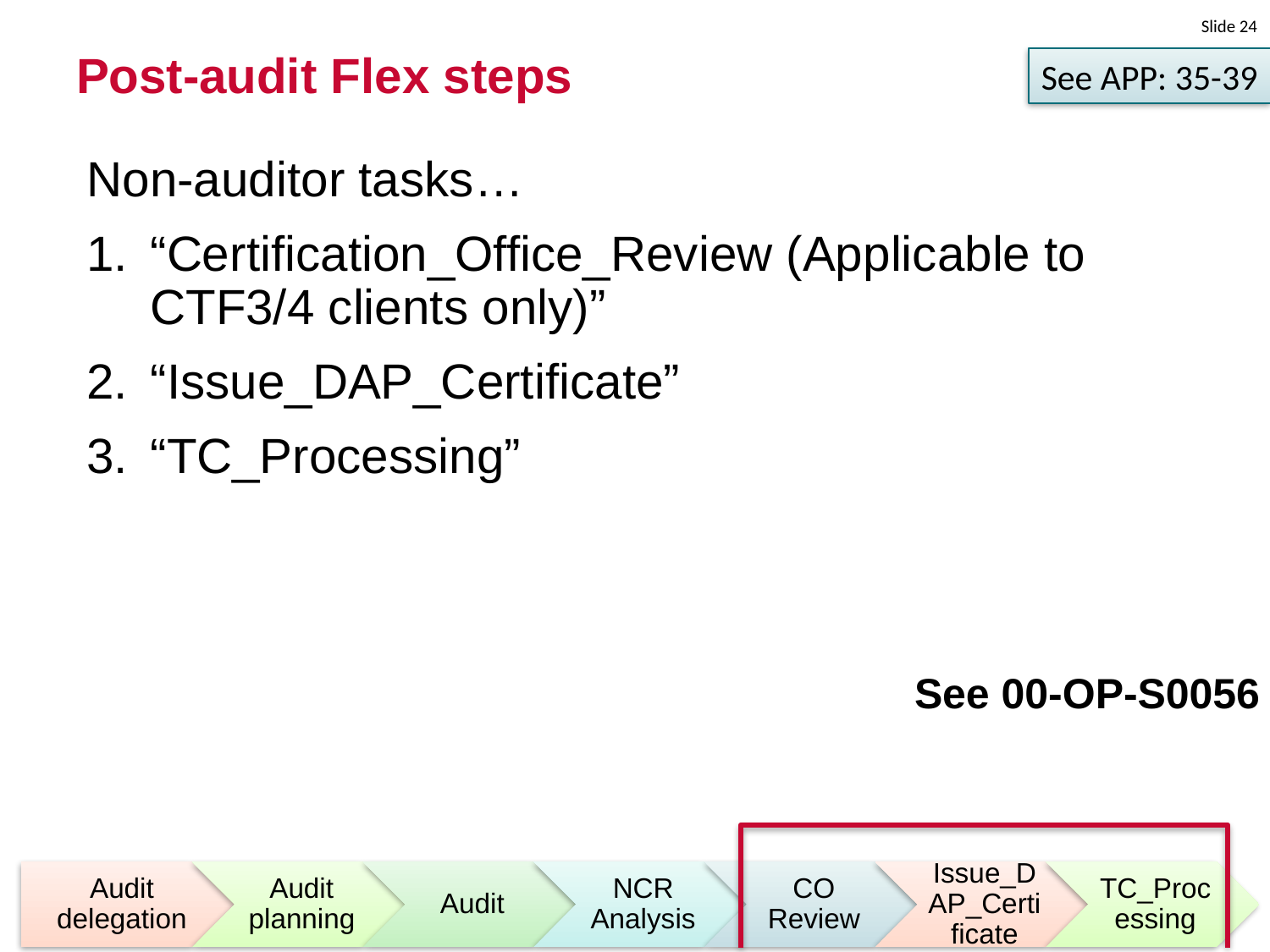

# Post-audit Flex steps
See APP: 35-39
Non-auditor tasks…
“Certification_Office_Review (Applicable to CTF3/4 clients only)”
“Issue_DAP_Certificate”
“TC_Processing”

Audit delegation
Audit planning
Audit
NCR Analysis
CO Review
Issue_DAP_Certificate
TC_Processing
See 00-OP-S0056